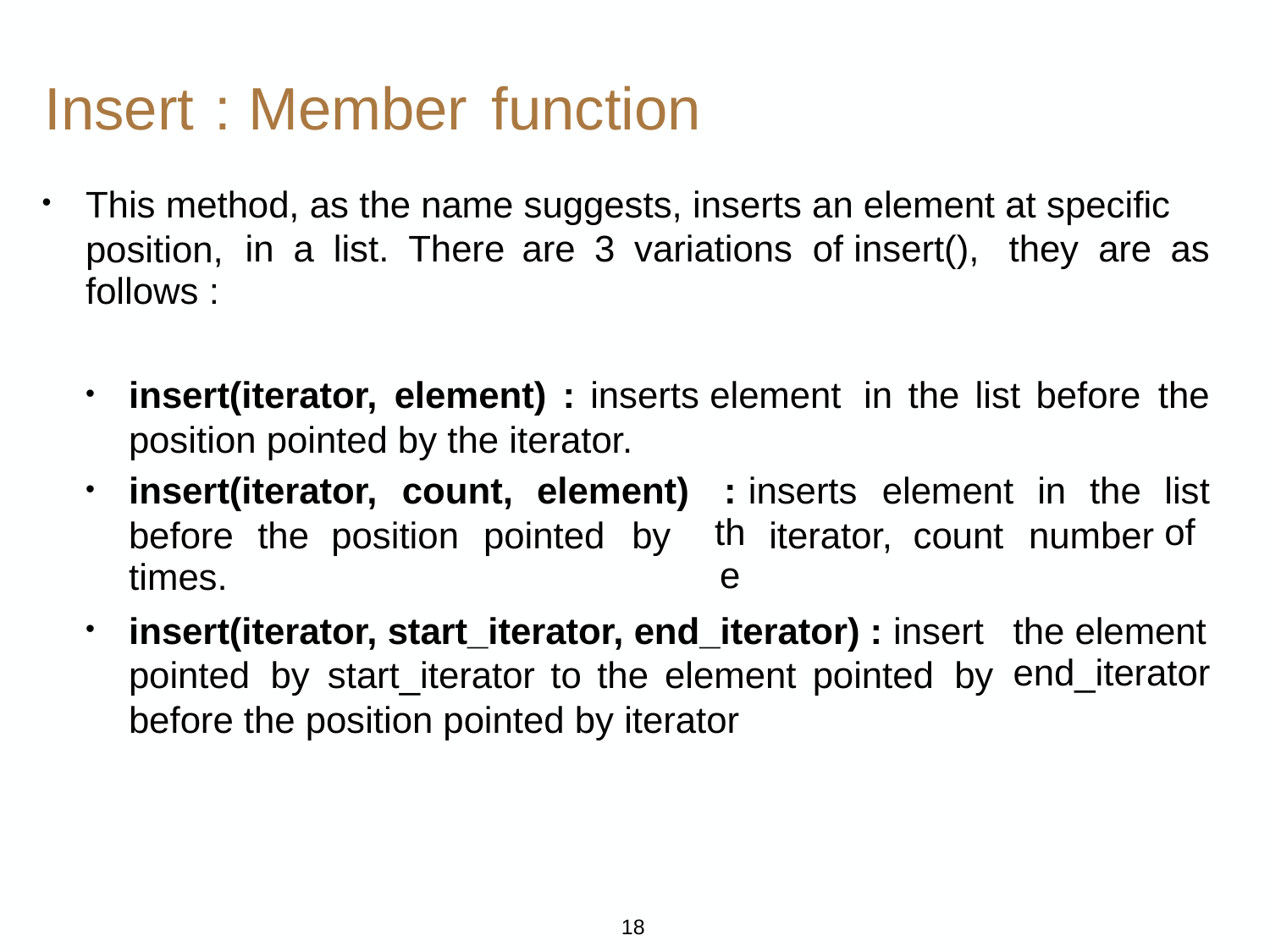

Insert
:
Member
function
This method, as the name suggests, inserts an element at specific
•
position,
follows :
in
a
list.
There
are
3
variations
of insert(),
they
are
as
insert(iterator,
element)
:
inserts element
in
the
list
before
the
•
position pointed by the iterator.
insert(iterator,
count,
element)
:
the
inserts
element
in
the
list
of
•
before
times.
the
position
pointed
by
iterator,  count
number
insert(iterator, start_iterator, end_iterator) : insert
the element
end_iterator
•
pointed
by
start_iterator
to
the
element
pointed
by
before the position pointed by iterator
18